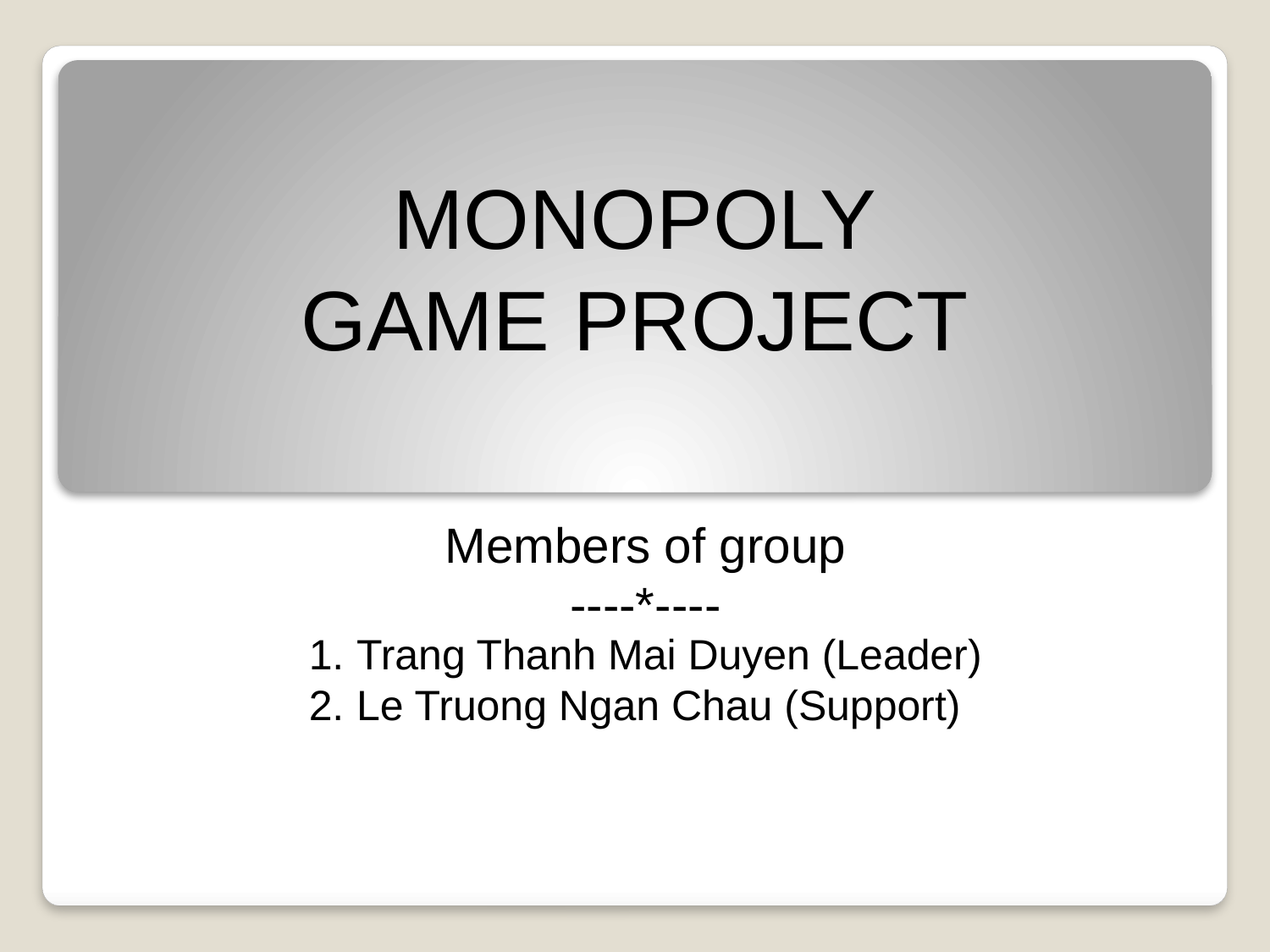

MONOPOLY
GAME PROJECT
Members of group
----*----
Trang Thanh Mai Duyen (Leader)
Le Truong Ngan Chau (Support)